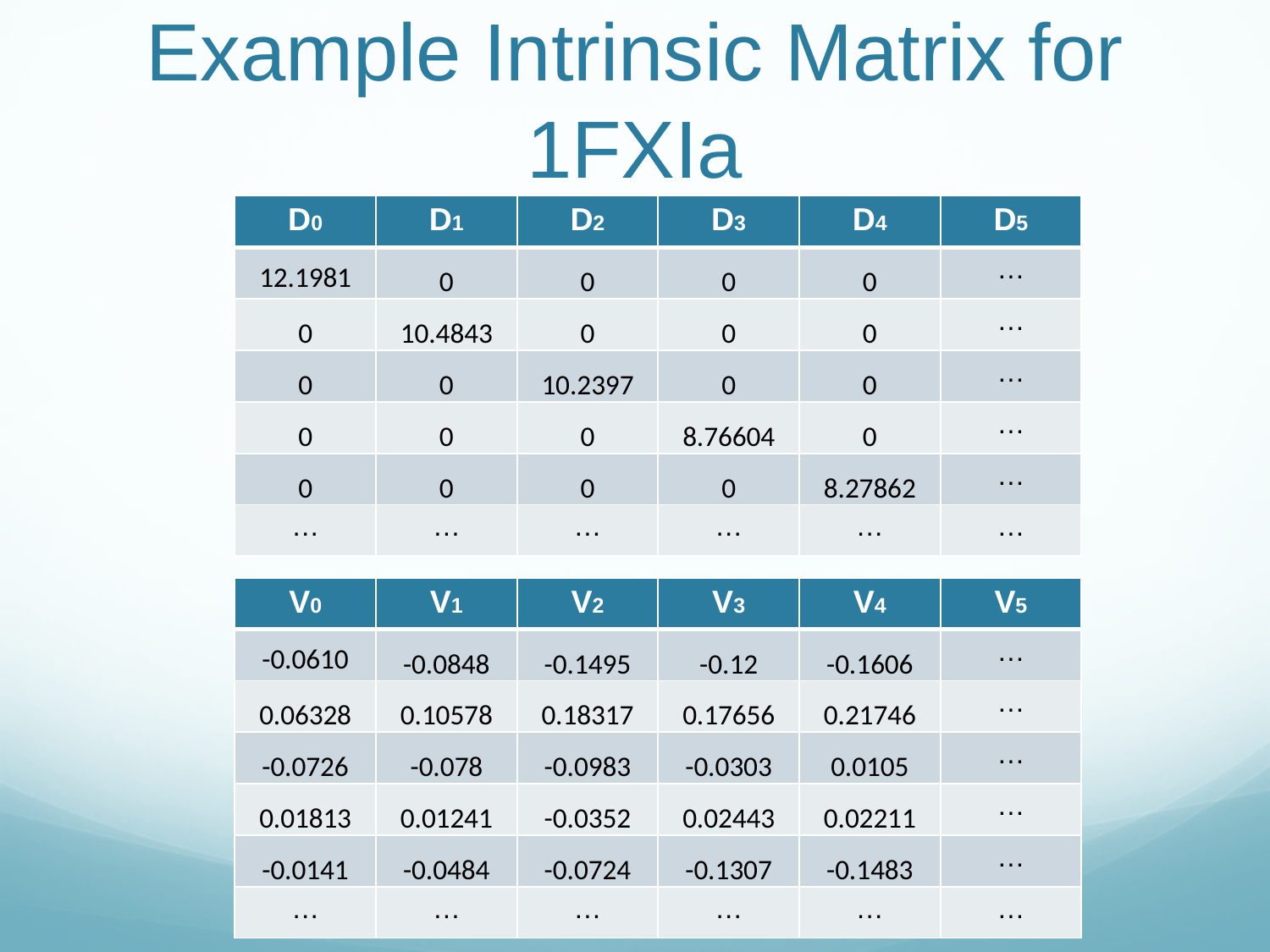

# Example Intrinsic Matrix for 1FXIa
| D0 | D1 | D2 | D3 | D4 | D5 |
| --- | --- | --- | --- | --- | --- |
| ﻿12.1981 | 0 | 0 | 0 | 0 | … |
| 0 | 10.4843 | 0 | 0 | 0 | … |
| 0 | 0 | 10.2397 | 0 | 0 | … |
| 0 | 0 | 0 | 8.76604 | 0 | … |
| 0 | 0 | 0 | 0 | 8.27862 | … |
| … | … | … | … | … | … |
| V0 | V1 | V2 | V3 | V4 | V5 |
| --- | --- | --- | --- | --- | --- |
| ﻿-0.0610 | -0.0848 | -0.1495 | -0.12 | -0.1606 | … |
| 0.06328 | 0.10578 | 0.18317 | 0.17656 | 0.21746 | … |
| -0.0726 | -0.078 | -0.0983 | -0.0303 | 0.0105 | … |
| 0.01813 | 0.01241 | -0.0352 | 0.02443 | 0.02211 | … |
| -0.0141 | -0.0484 | -0.0724 | -0.1307 | -0.1483 | … |
| … | … | … | … | … | … |